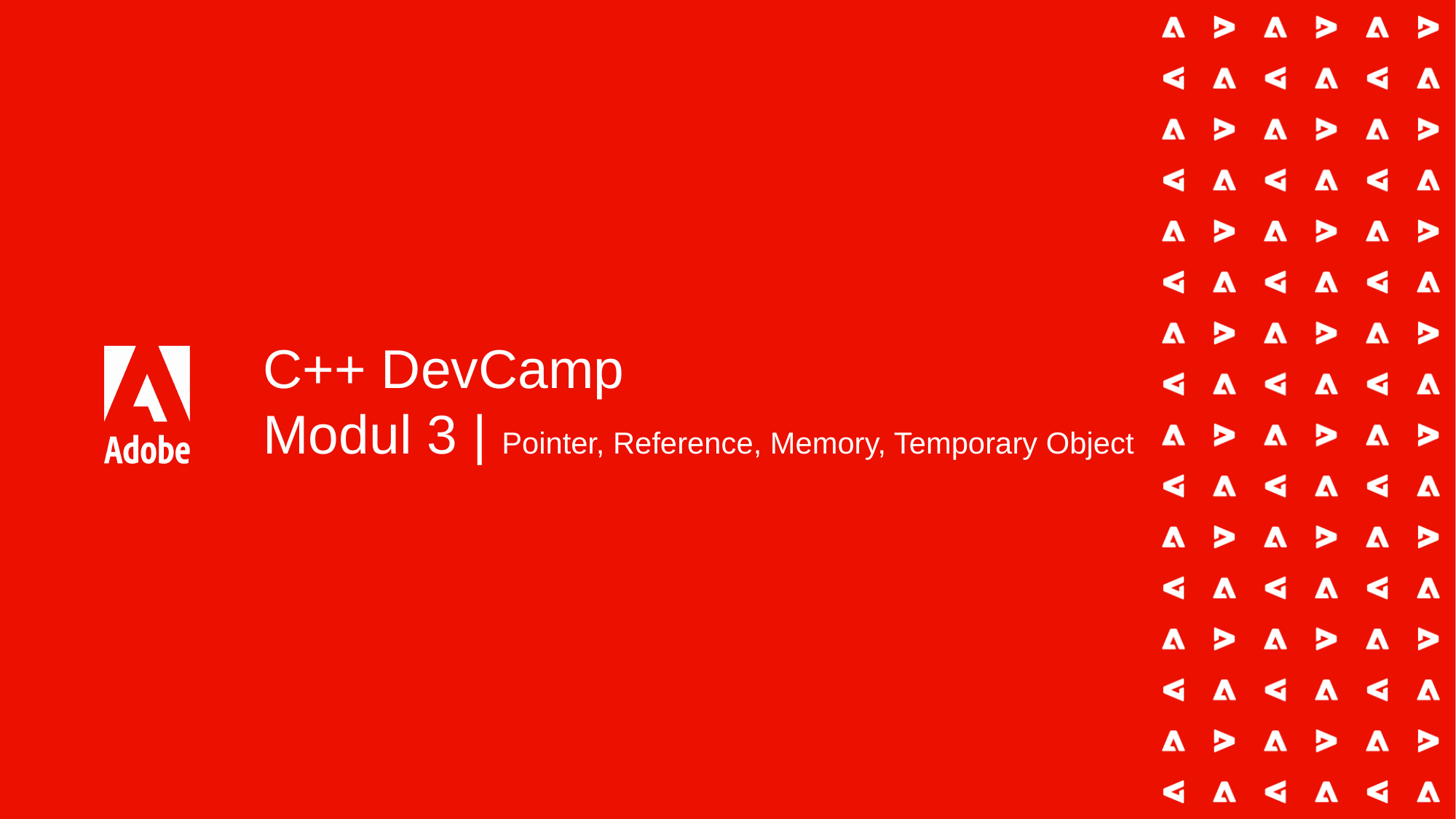

# C++ DevCamp Modul 3 | Pointer, Reference, Memory, Temporary Object